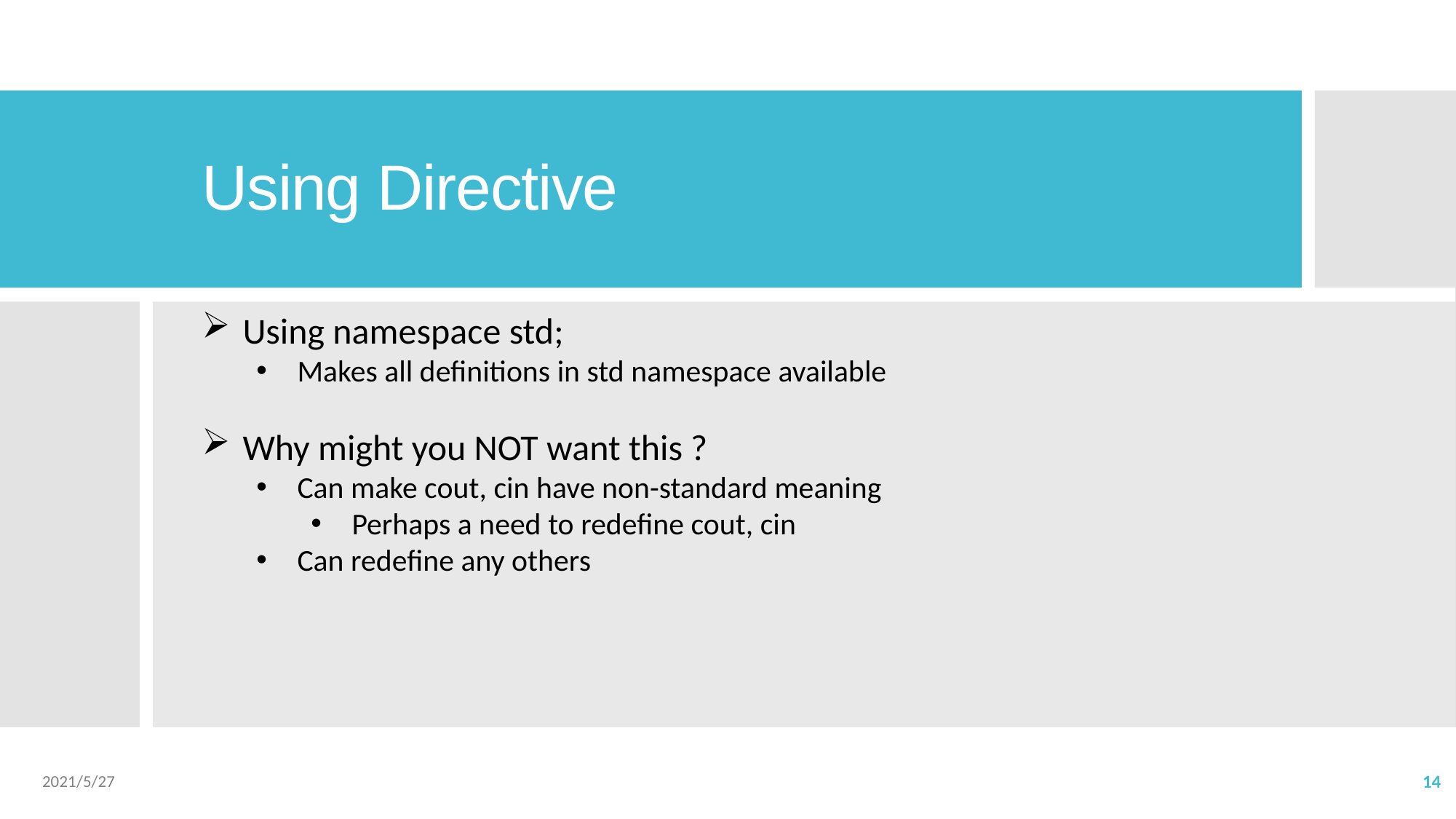

# Using Directive

Using namespace std;
Makes all definitions in std namespace available

Why might you NOT want this ?
Can make cout, cin have non-standard meaning
Perhaps a need to redefine cout, cin
Can redefine any others
2021/5/27
14